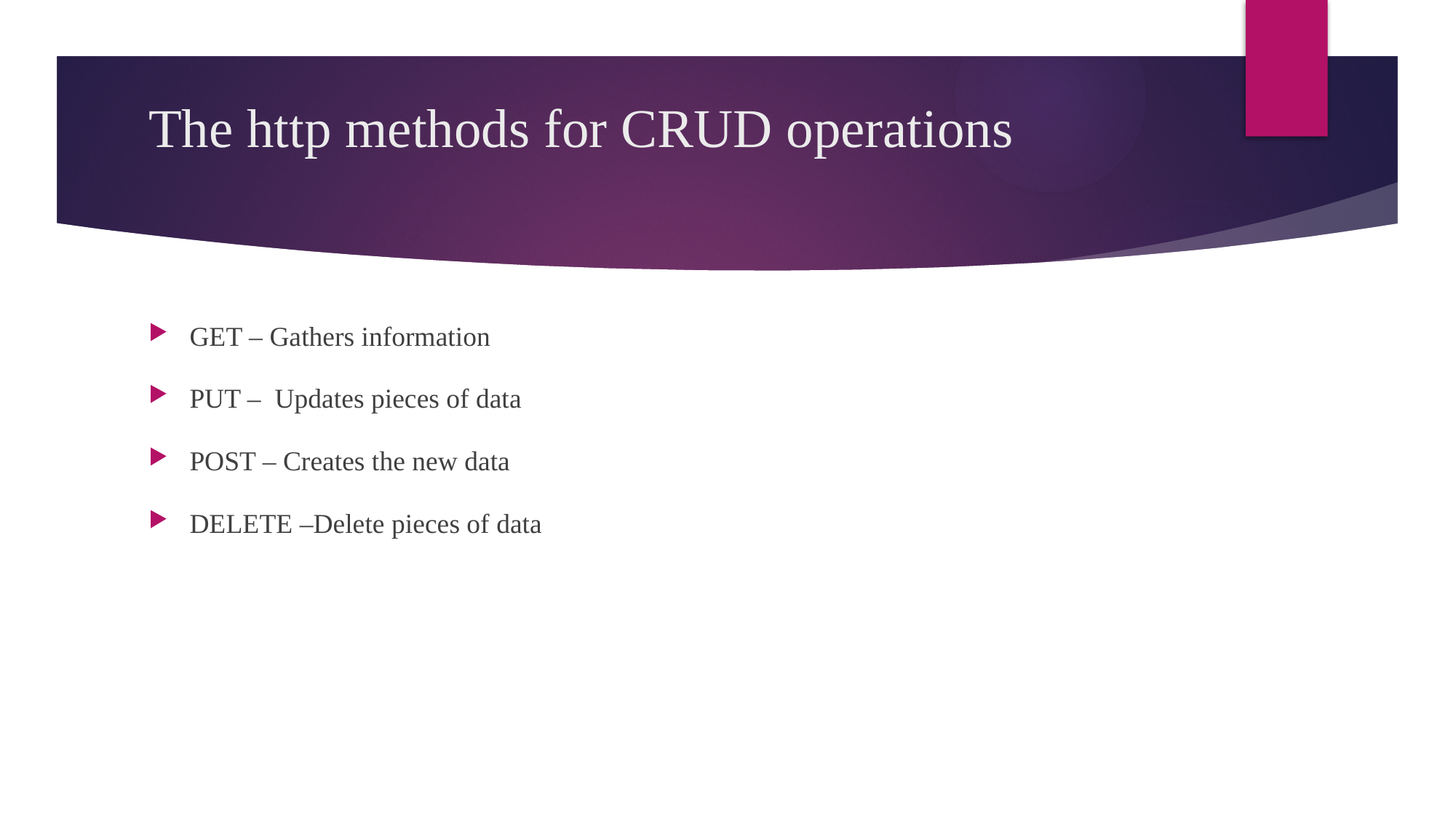

# The http methods for CRUD operations
GET – Gathers information
PUT –  Updates pieces of data
POST – Creates the new data
DELETE –Delete pieces of data